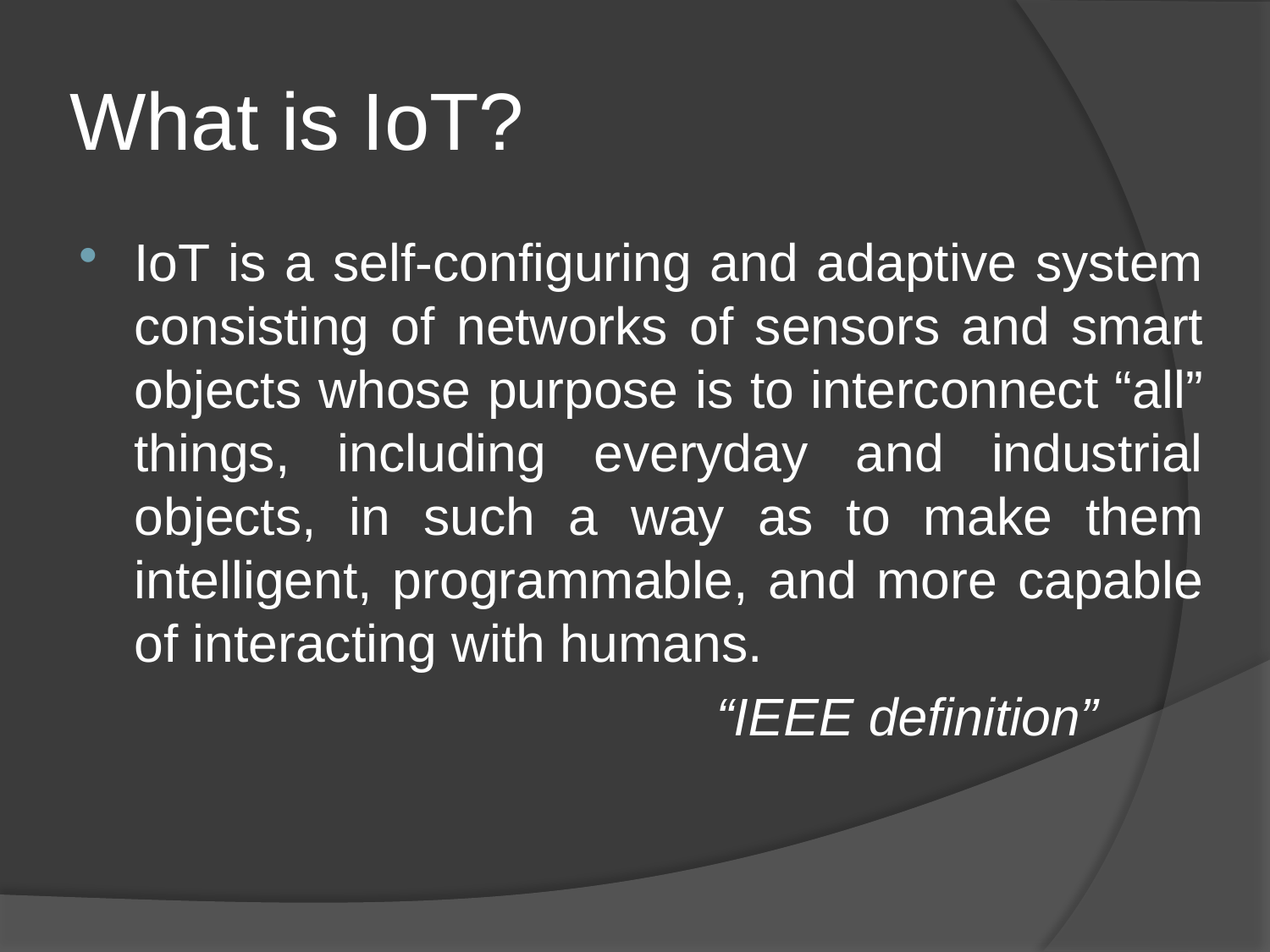

# What is IoT?
IoT is a self-configuring and adaptive system consisting of networks of sensors and smart objects whose purpose is to interconnect “all” things, including everyday and industrial objects, in such a way as to make them intelligent, programmable, and more capable of interacting with humans.
					“IEEE definition”